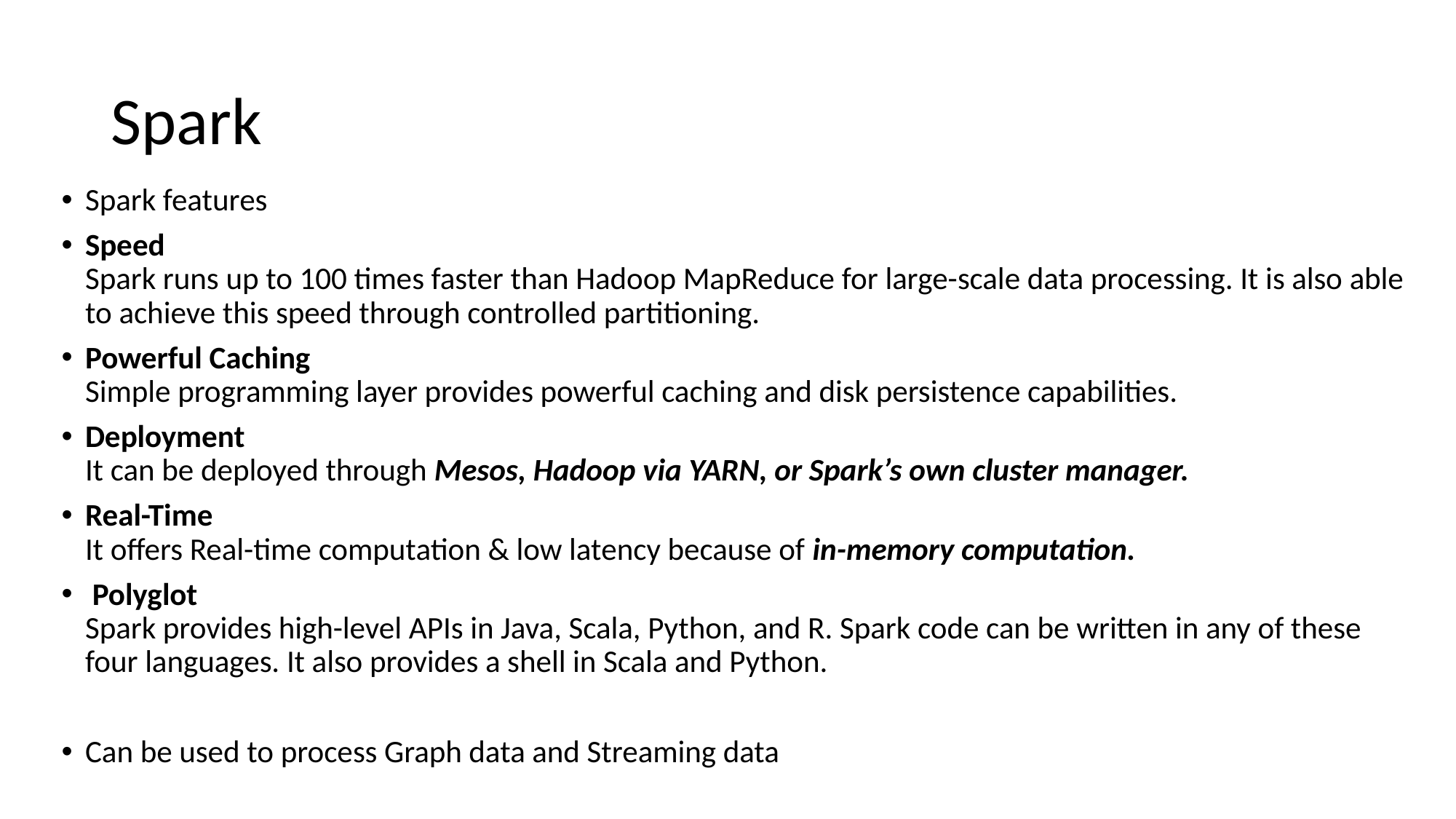

# Spark
Spark features
Speed
Spark runs up to 100 times faster than Hadoop MapReduce for large-scale data processing. It is also able to achieve this speed through controlled partitioning.
Powerful Caching
Simple programming layer provides powerful caching and disk persistence capabilities.
Deployment
It can be deployed through Mesos, Hadoop via YARN, or Spark’s own cluster manager.
Real-Time
It offers Real-time computation & low latency because of in-memory computation.
 Polyglot
Spark provides high-level APIs in Java, Scala, Python, and R. Spark code can be written in any of these four languages. It also provides a shell in Scala and Python.

Can be used to process Graph data and Streaming data